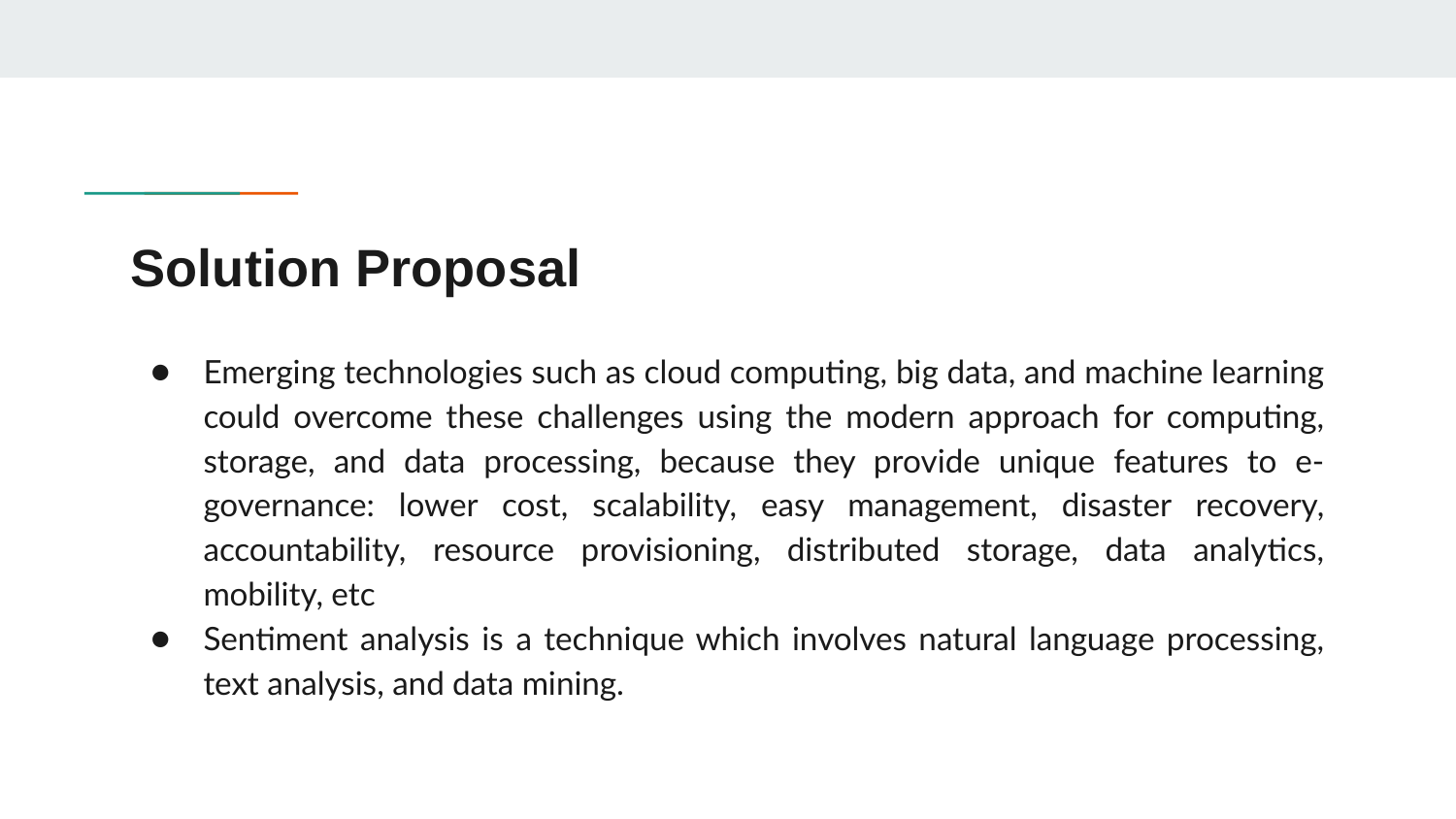

# Solution Proposal

Emerging technologies such as cloud computing, big data, and machine learning could overcome these challenges using the modern approach for computing, storage, and data processing, because they provide unique features to e-governance: lower cost, scalability, easy management, disaster recovery, accountability, resource provisioning, distributed storage, data analytics, mobility, etc
Sentiment analysis is a technique which involves natural language processing, text analysis, and data mining.